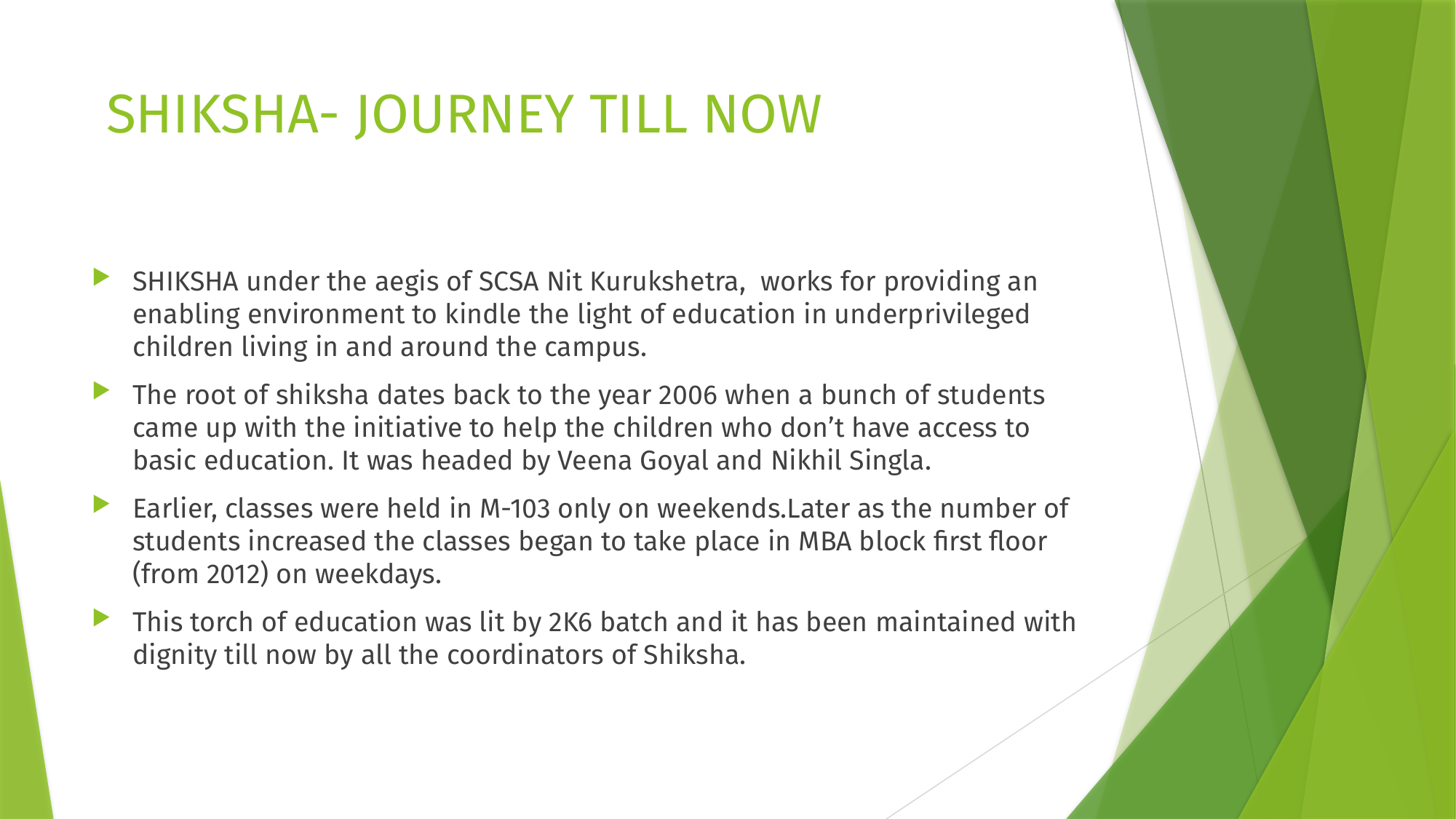

# SHIKSHA- JOURNEY TILL NOW
SHIKSHA under the aegis of SCSA Nit Kurukshetra,  works for providing an enabling environment to kindle the light of education in underprivileged children living in and around the campus.
The root of shiksha dates back to the year 2006 when a bunch of students came up with the initiative to help the children who don’t have access to basic education. It was headed by Veena Goyal and Nikhil Singla.
Earlier, classes were held in M-103 only on weekends.Later as the number of students increased the classes began to take place in MBA block first floor (from 2012) on weekdays.
This torch of education was lit by 2K6 batch and it has been maintained with dignity till now by all the coordinators of Shiksha.